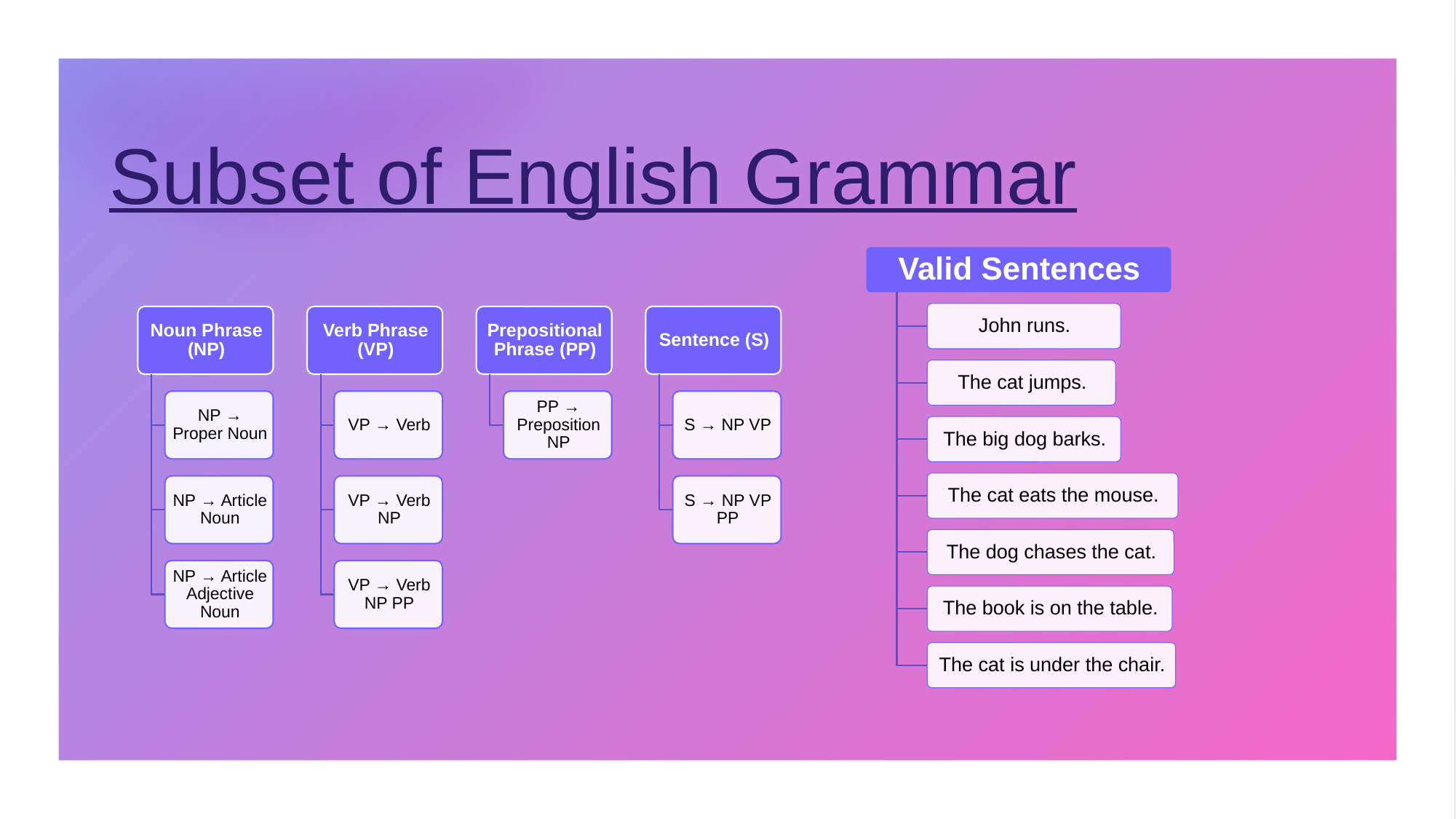

# Subset of English Grammar
Noun Phrase (NP)
NP → Proper Noun
NP → Article Noun
NP → Article Adjective Noun
Verb Phrase (VP)
VP → Verb
VP → Verb NP
VP → Verb NP PP
Prepositional Phrase (PP)
PP → Preposition NP
Sentence (S)
S → NP VP
S → NP VP PP
Valid Sentences
John runs.
The cat jumps.
The big dog barks.
The cat eats the mouse.
The dog chases the cat.
The book is on the table.
The cat is under the chair.